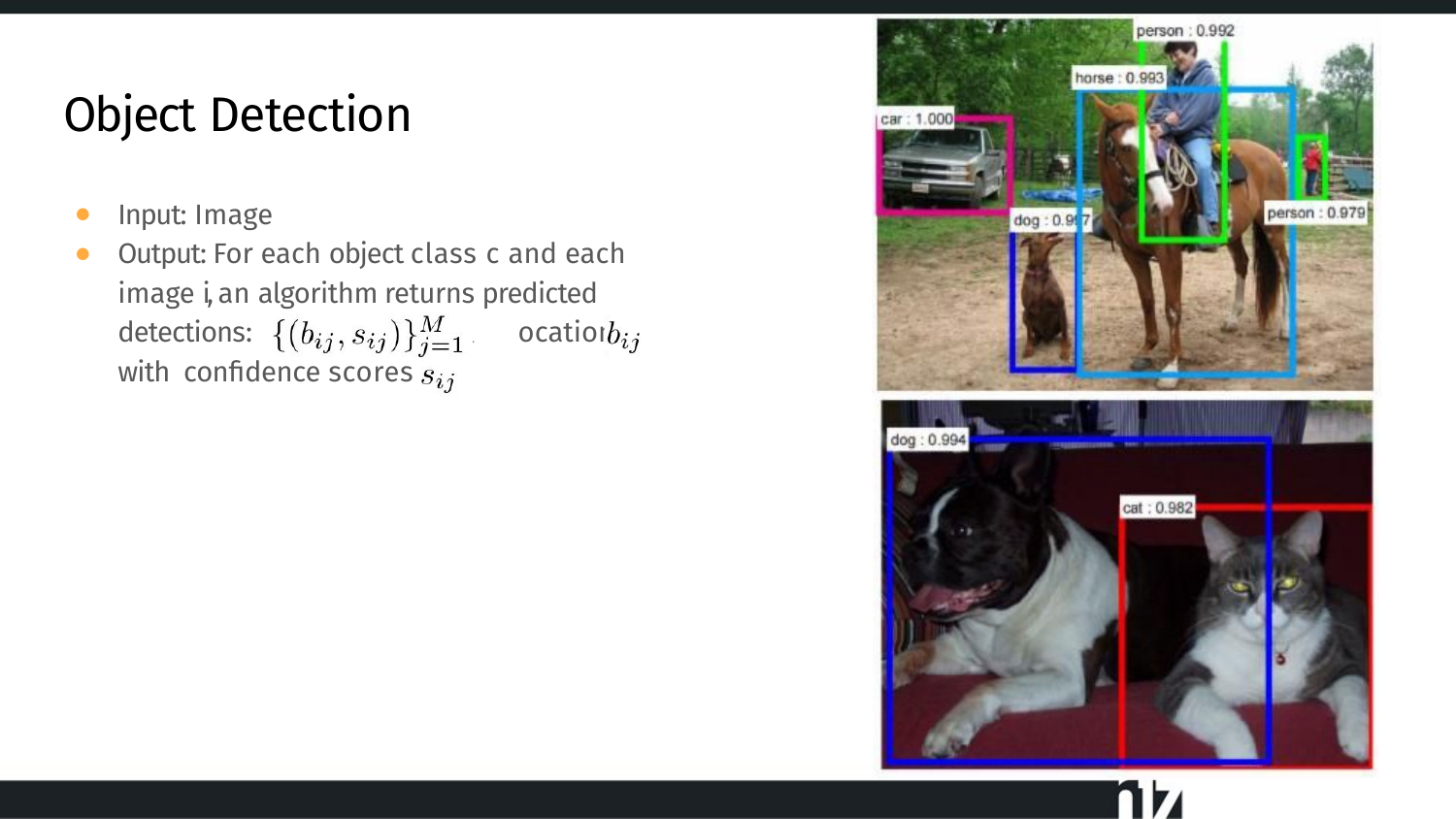

# Object Detection
Input: Image
Output: For each object class c and each  image i, an algorithm returns predicted  detections:		ocations	with  confidence scores	.

l